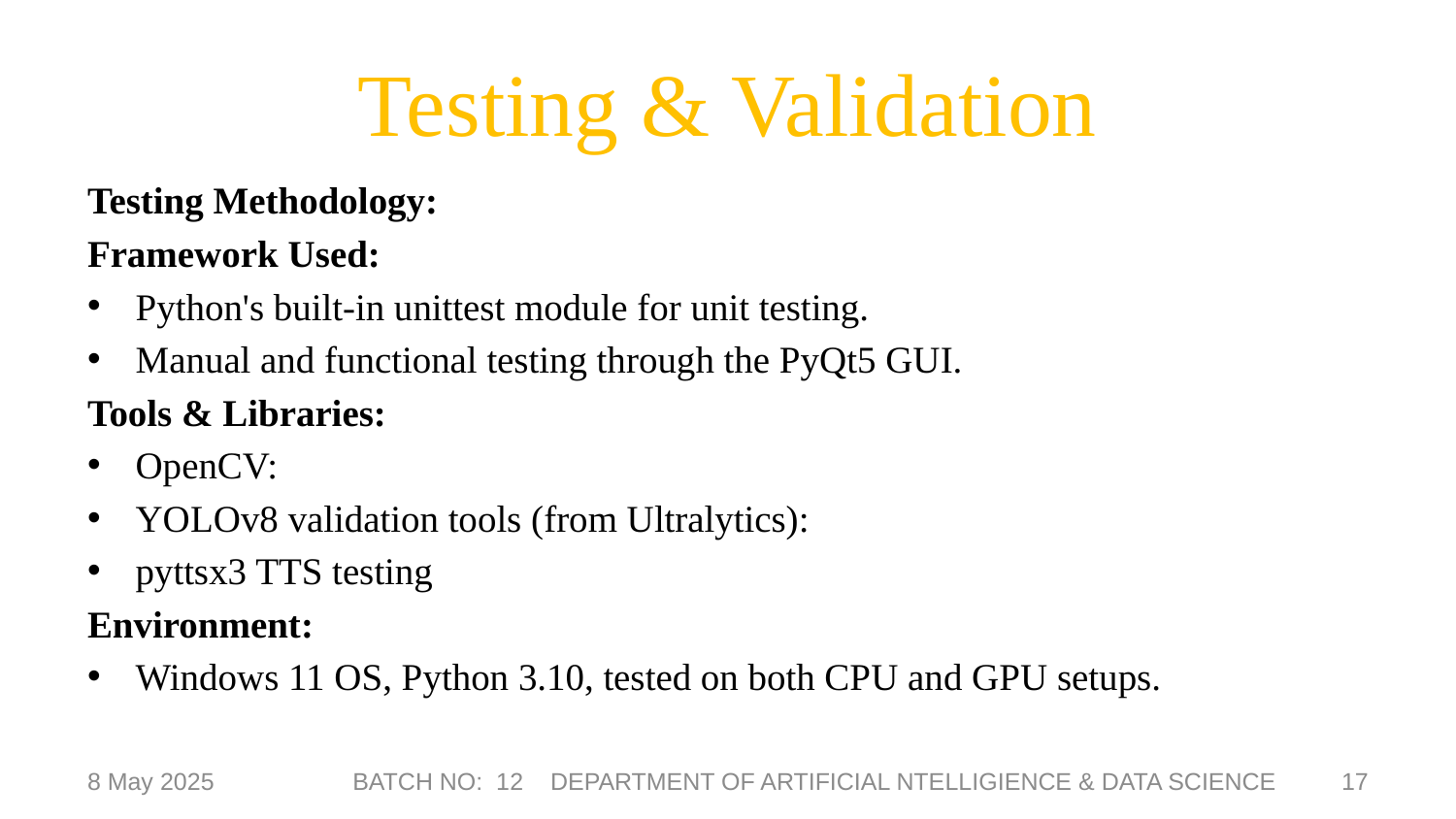

# Testing & Validation
Testing Methodology:
Framework Used:
Python's built-in unittest module for unit testing.
Manual and functional testing through the PyQt5 GUI.
Tools & Libraries:
OpenCV:
YOLOv8 validation tools (from Ultralytics):
pyttsx3 TTS testing
Environment:
Windows 11 OS, Python 3.10, tested on both CPU and GPU setups.

8 May 2025
17
BATCH NO:  12    DEPARTMENT OF ARTIFICIAL NTELLIGIENCE & DATA SCIENCE